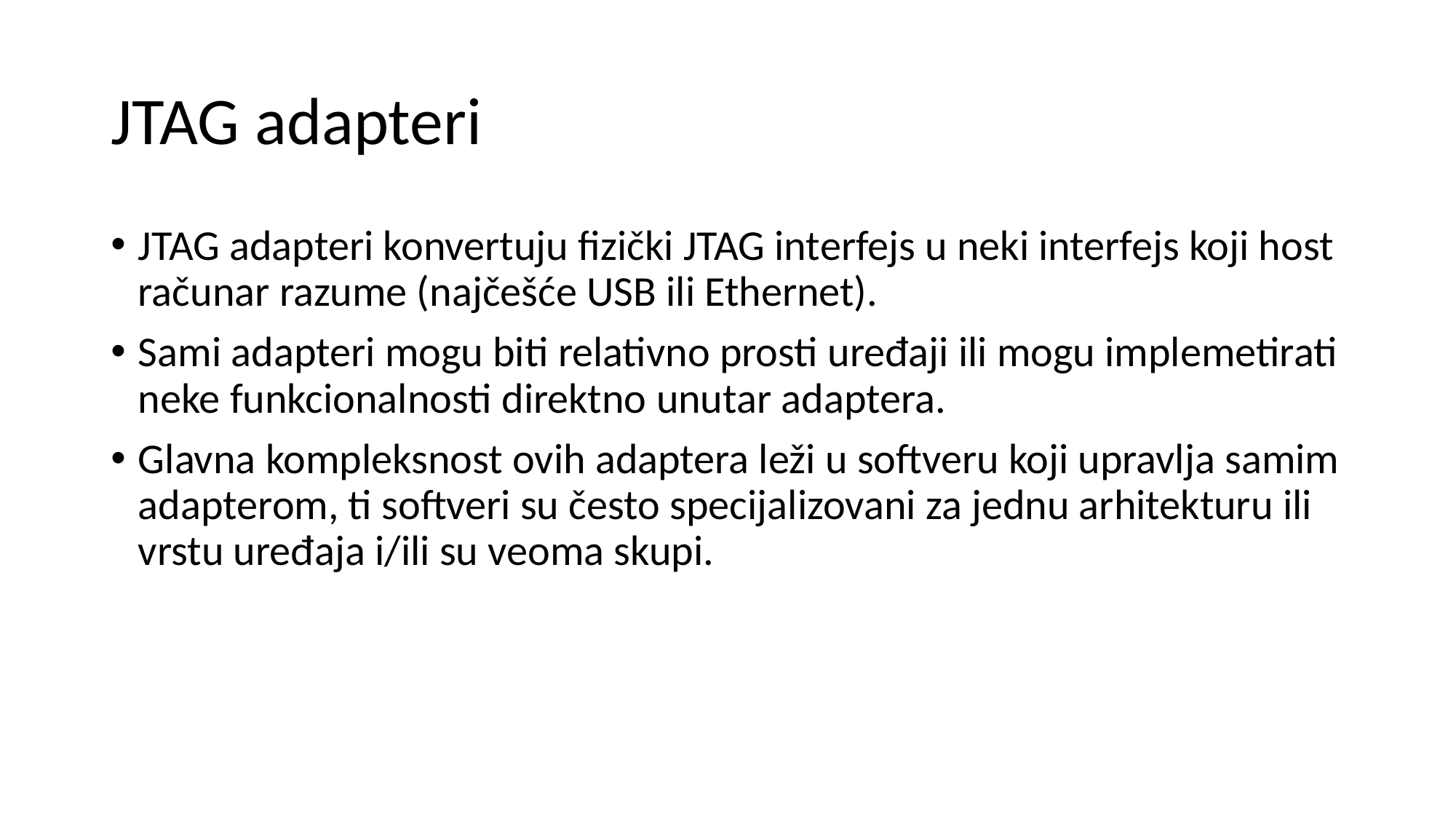

# JTAG adapteri
JTAG adapteri konvertuju fizički JTAG interfejs u neki interfejs koji host računar razume (najčešće USB ili Ethernet).
Sami adapteri mogu biti relativno prosti uređaji ili mogu implemetirati neke funkcionalnosti direktno unutar adaptera.
Glavna kompleksnost ovih adaptera leži u softveru koji upravlja samim adapterom, ti softveri su često specijalizovani za jednu arhitekturu ili vrstu uređaja i/ili su veoma skupi.